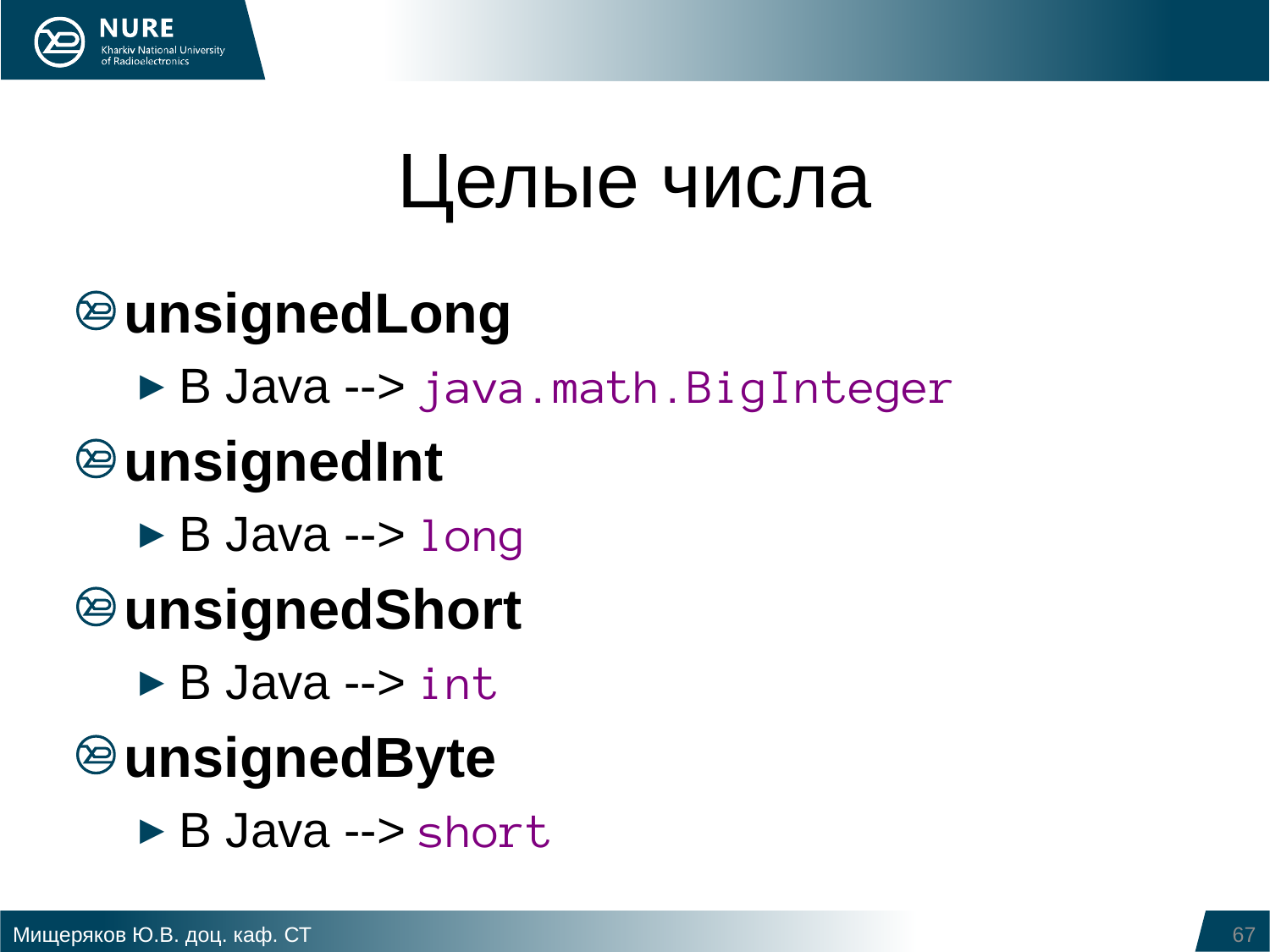

# Целые числа
unsignedLong
В Java --> java.math.BigInteger
unsignedInt
В Java --> long
unsignedShort
В Java --> int
unsignedByte
В Java --> short
Мищеряков Ю.В. доц. каф. СТ
67